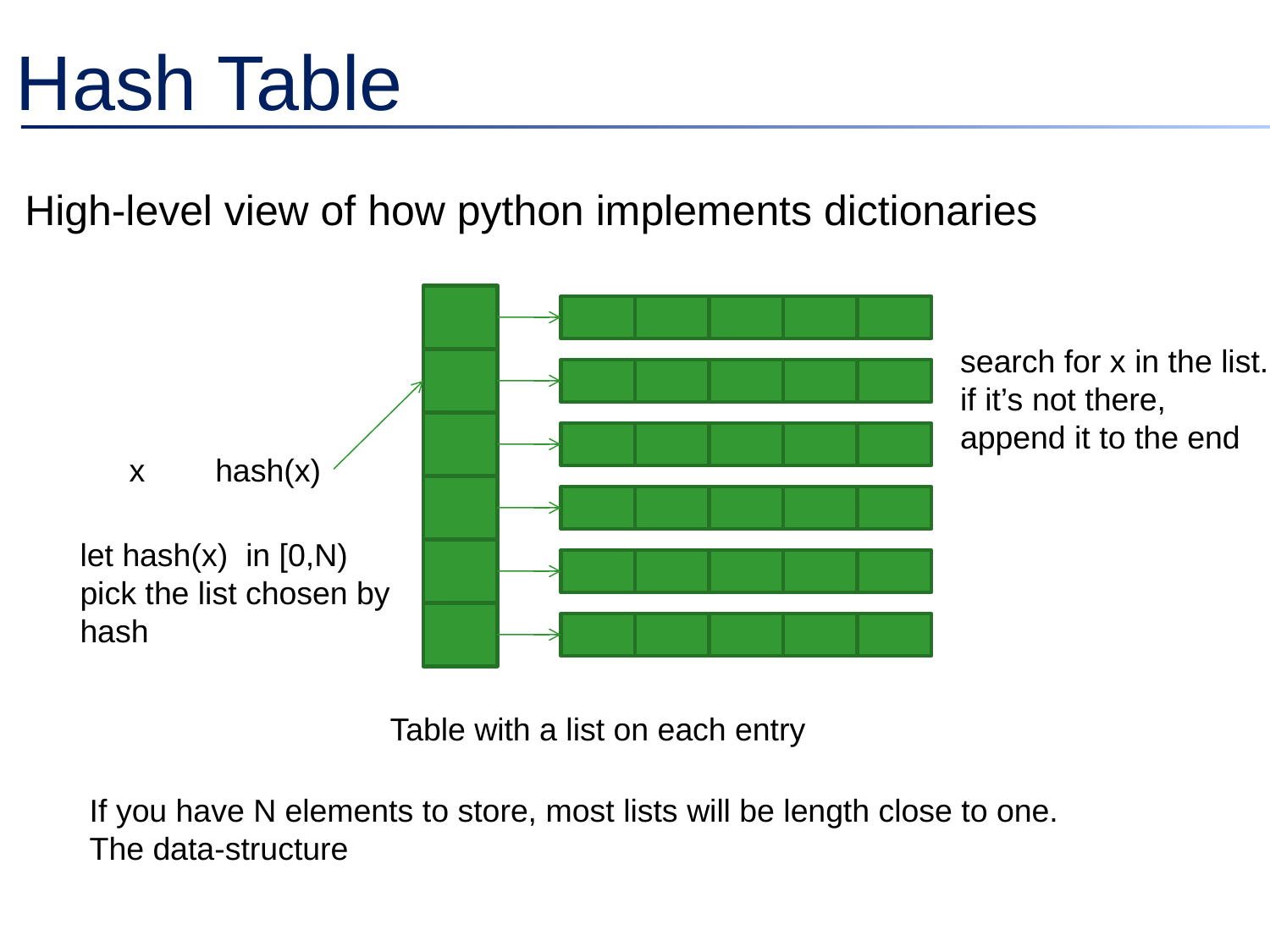

# Hash Table
High-level view of how python implements dictionaries

search for x in the list.
if it’s not there,
append it to the end

hash(x)
x

let hash(x)  in [0,N)
pick the list chosen by
hash

Table with a list on each entry
If you have N elements to store, most lists will be length close to one.
The data-structure